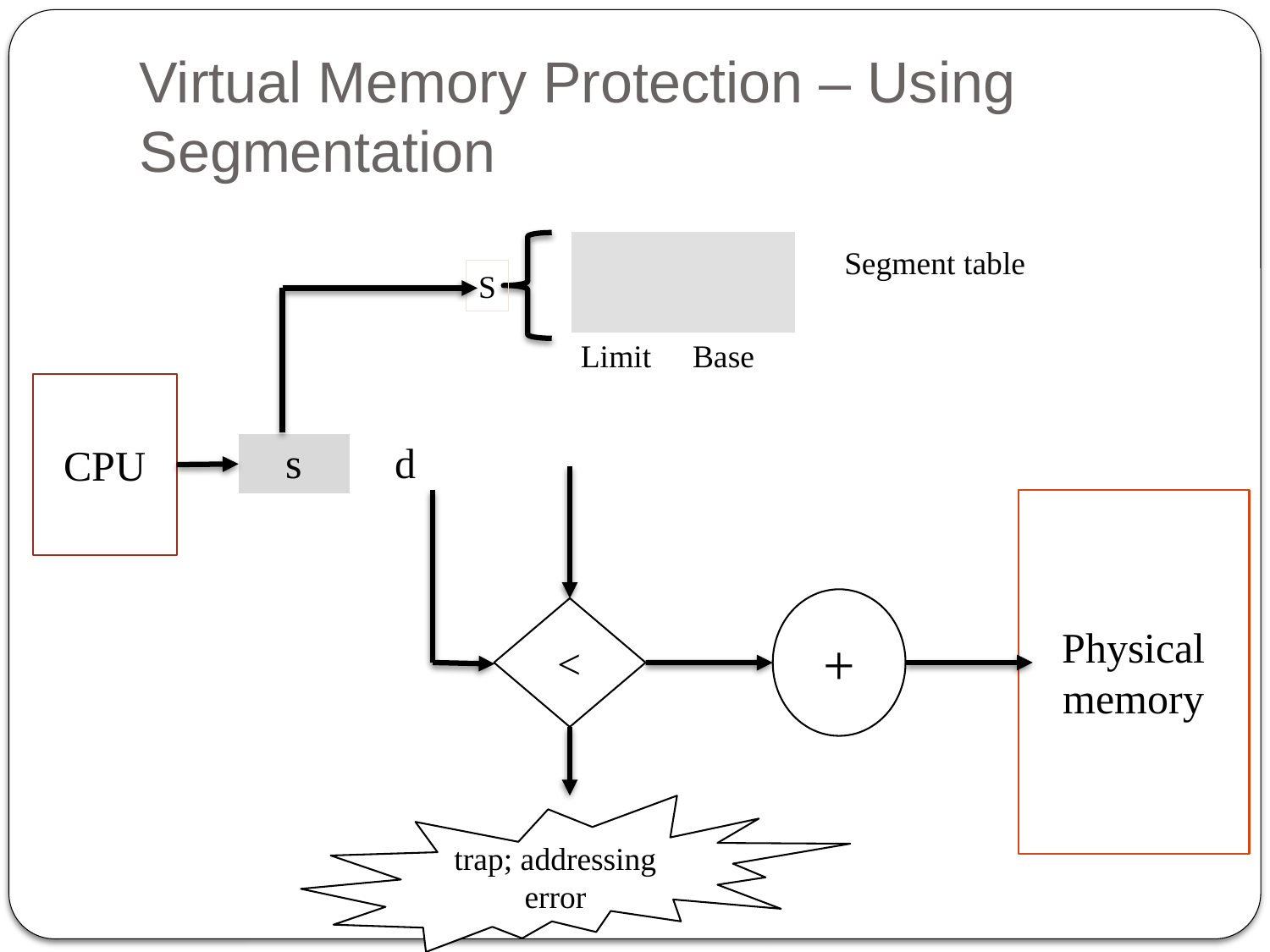

# Virtual Memory Protection – Using Segmentation
|  |  |
| --- | --- |
| Limit | Base |
|  |  |

Segment table
S
CPU
| s | d |
| --- | --- |
Physical memory
+
<
trap; addressing error